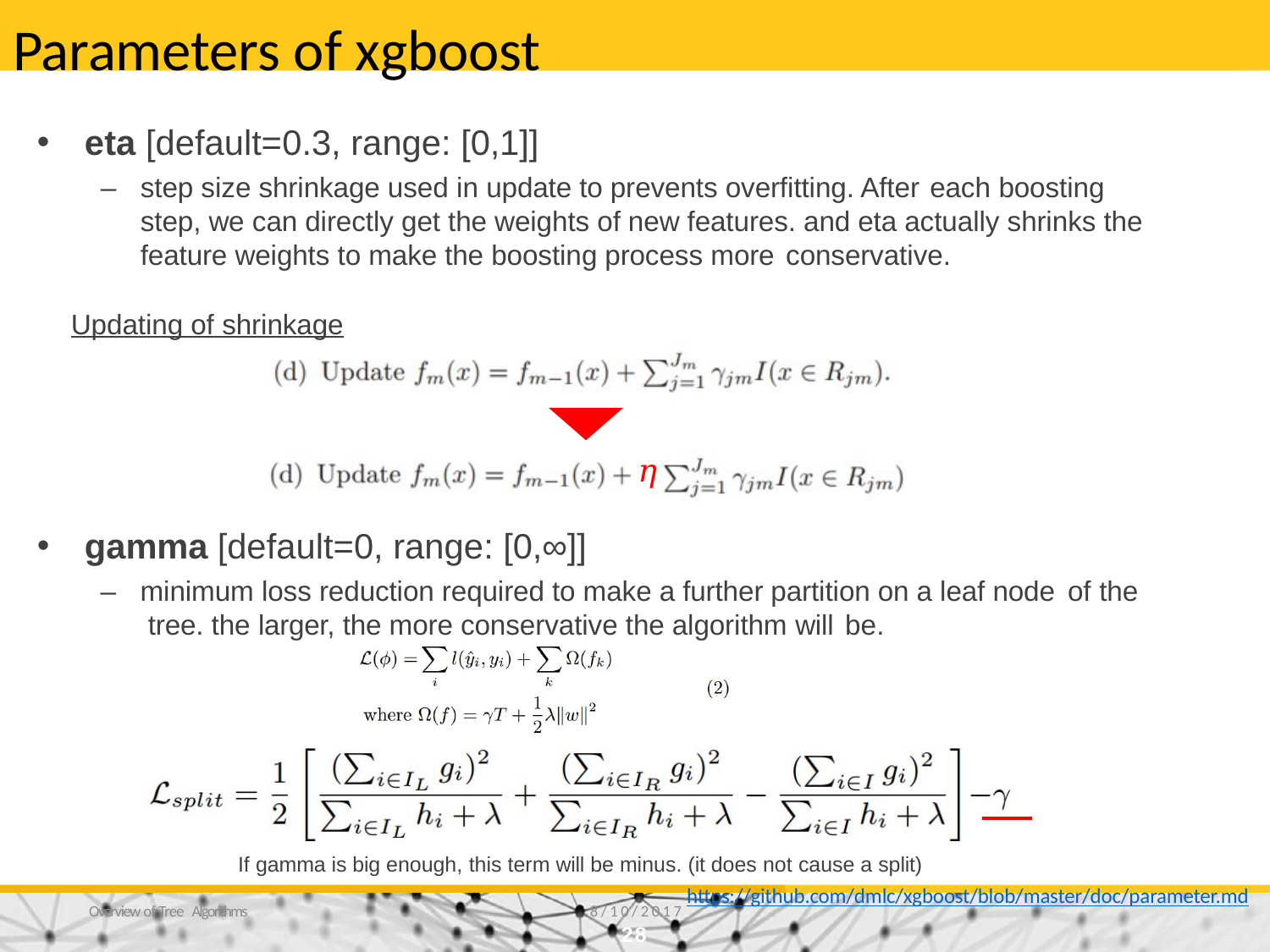

# Parameters of xgboost
eta [default=0.3, range: [0,1]]
–	step size shrinkage used in update to prevents overfitting. After each boosting  step, we can directly get the weights of new features. and eta actually shrinks the  feature weights to make the boosting process more conservative.

Updating of shrinkage

𝜂

gamma [default=0, range: [0,∞]]
–	minimum loss reduction required to make a further partition on a leaf node of the  tree. the larger, the more conservative the algorithm will be.

If gamma is big enough, this term will be minus. (it does not cause a split)
https://github.com/dmlc/xgboost/blob/master/doc/parameter.md
Overview of Tree Algorithms
8/10/2017
28